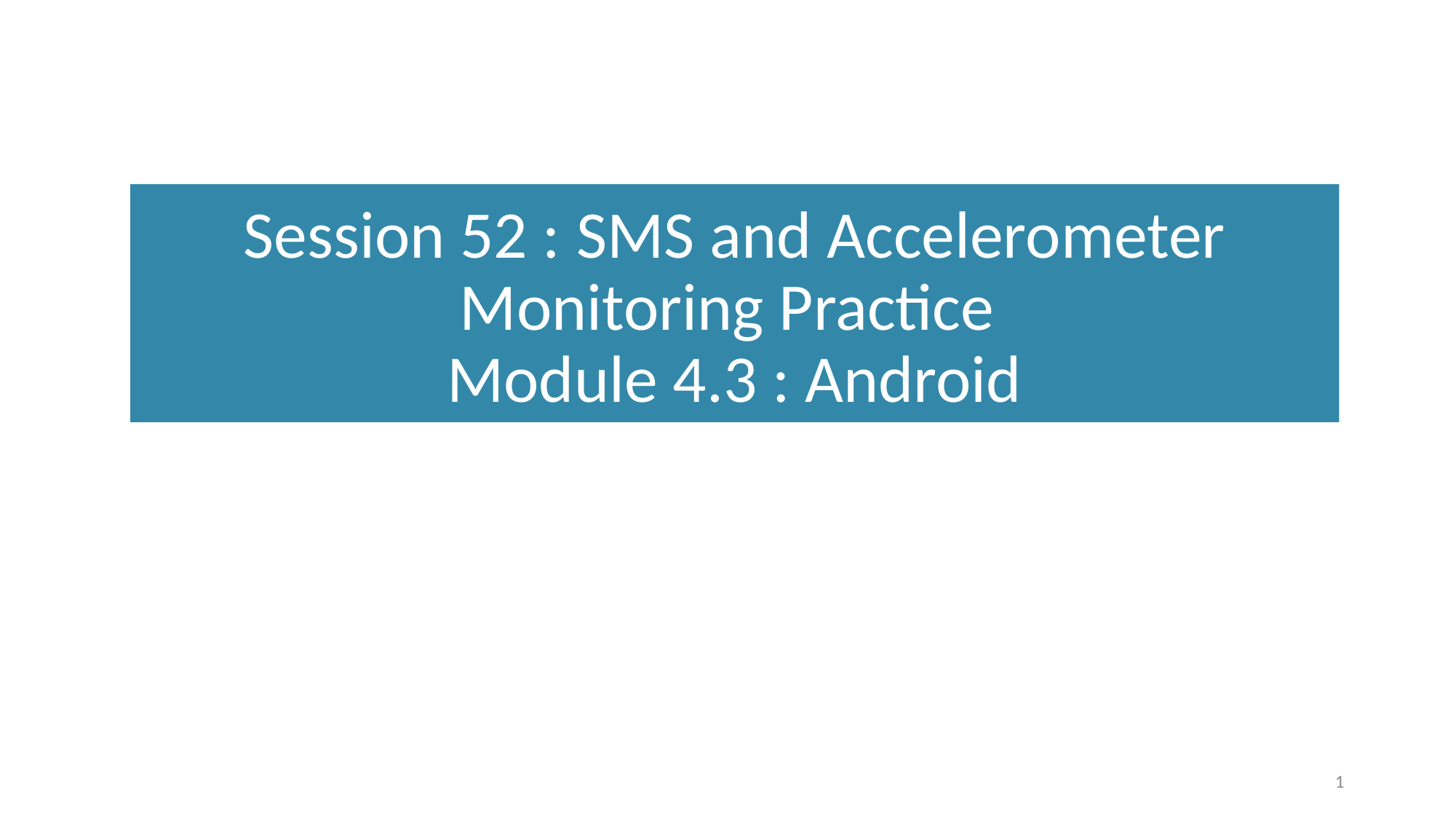

# Session 52 : SMS and Accelerometer Monitoring Practice Module 4.3 : Android
1